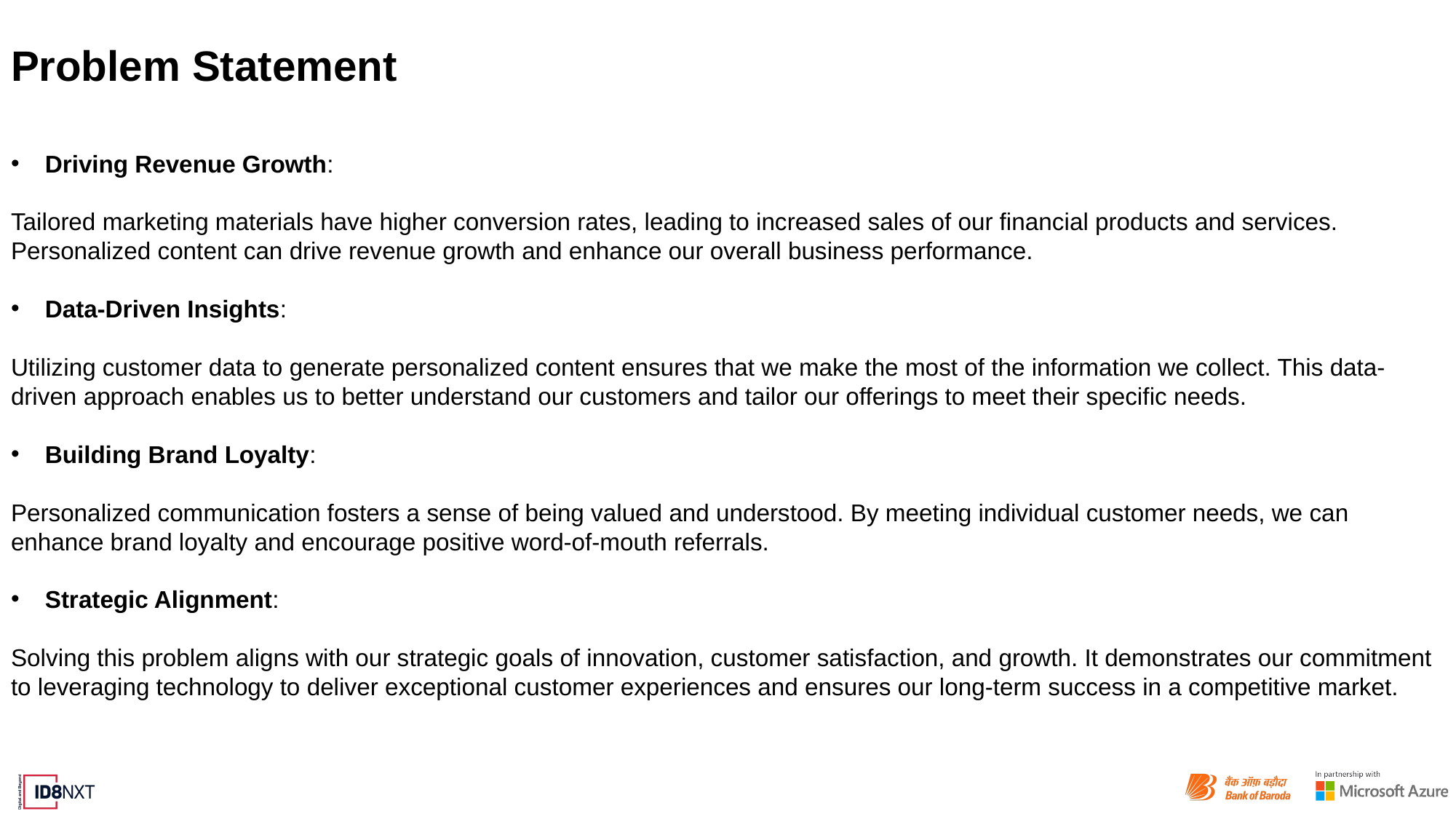

# Problem Statement
Driving Revenue Growth:

Tailored marketing materials have higher conversion rates, leading to increased sales of our financial products and services. Personalized content can drive revenue growth and enhance our overall business performance.

Data-Driven Insights:

Utilizing customer data to generate personalized content ensures that we make the most of the information we collect. This data-driven approach enables us to better understand our customers and tailor our offerings to meet their specific needs.

Building Brand Loyalty:

Personalized communication fosters a sense of being valued and understood. By meeting individual customer needs, we can enhance brand loyalty and encourage positive word-of-mouth referrals.

Strategic Alignment:

Solving this problem aligns with our strategic goals of innovation, customer satisfaction, and growth. It demonstrates our commitment to leveraging technology to deliver exceptional customer experiences and ensures our long-term success in a competitive market.